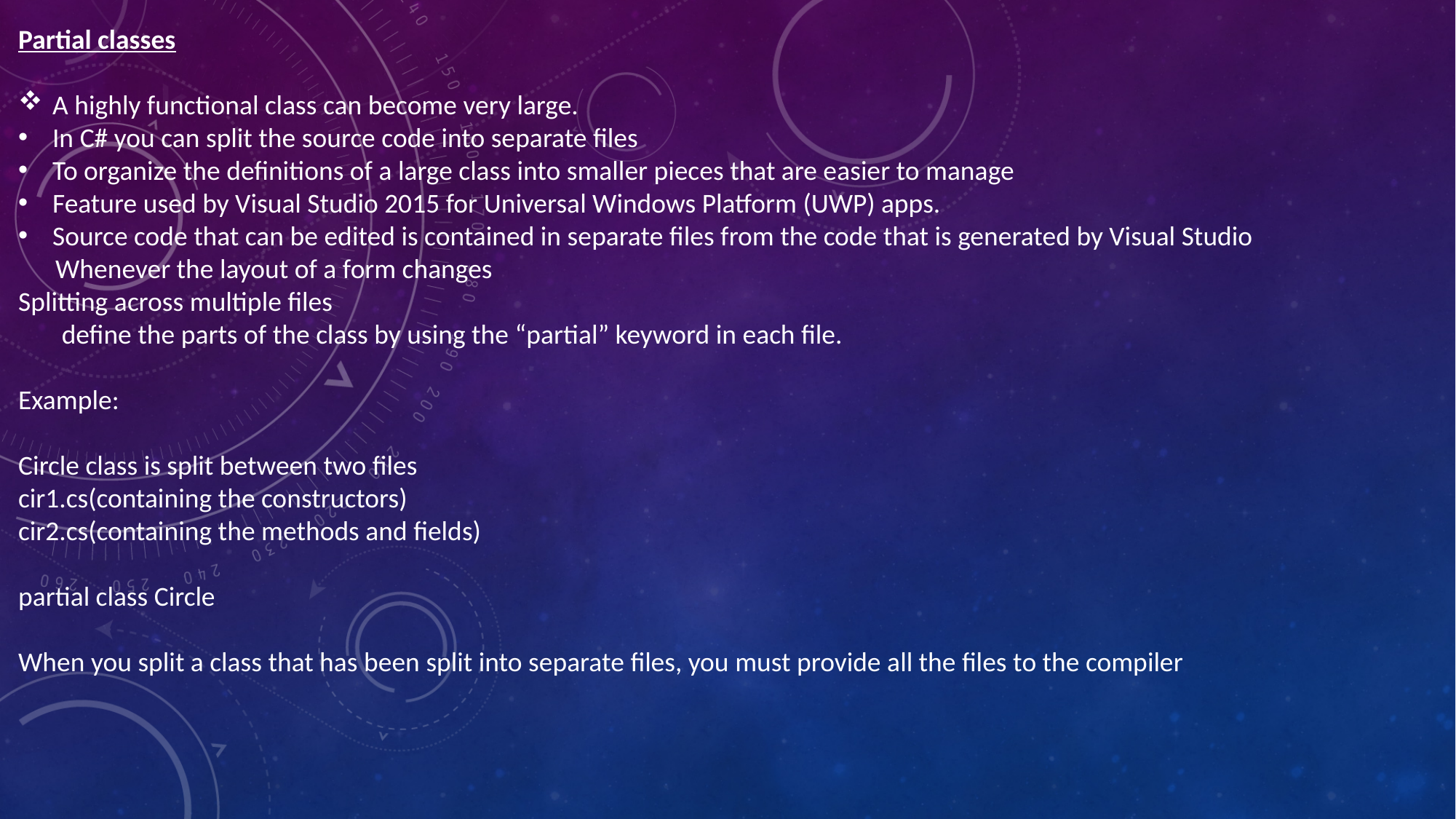

Partial classes

A highly functional class can become very large.
In C# you can split the source code into separate files
To organize the definitions of a large class into smaller pieces that are easier to manage
Feature used by Visual Studio 2015 for Universal Windows Platform (UWP) apps.
Source code that can be edited is contained in separate files from the code that is generated by Visual Studio
      Whenever the layout of a form changes
Splitting across multiple files
       define the parts of the class by using the “partial” keyword in each file.

Example:

Circle class is split between two files
cir1.cs(containing the constructors)
cir2.cs(containing the methods and fields)

partial class Circle

When you split a class that has been split into separate files, you must provide all the files to the compiler